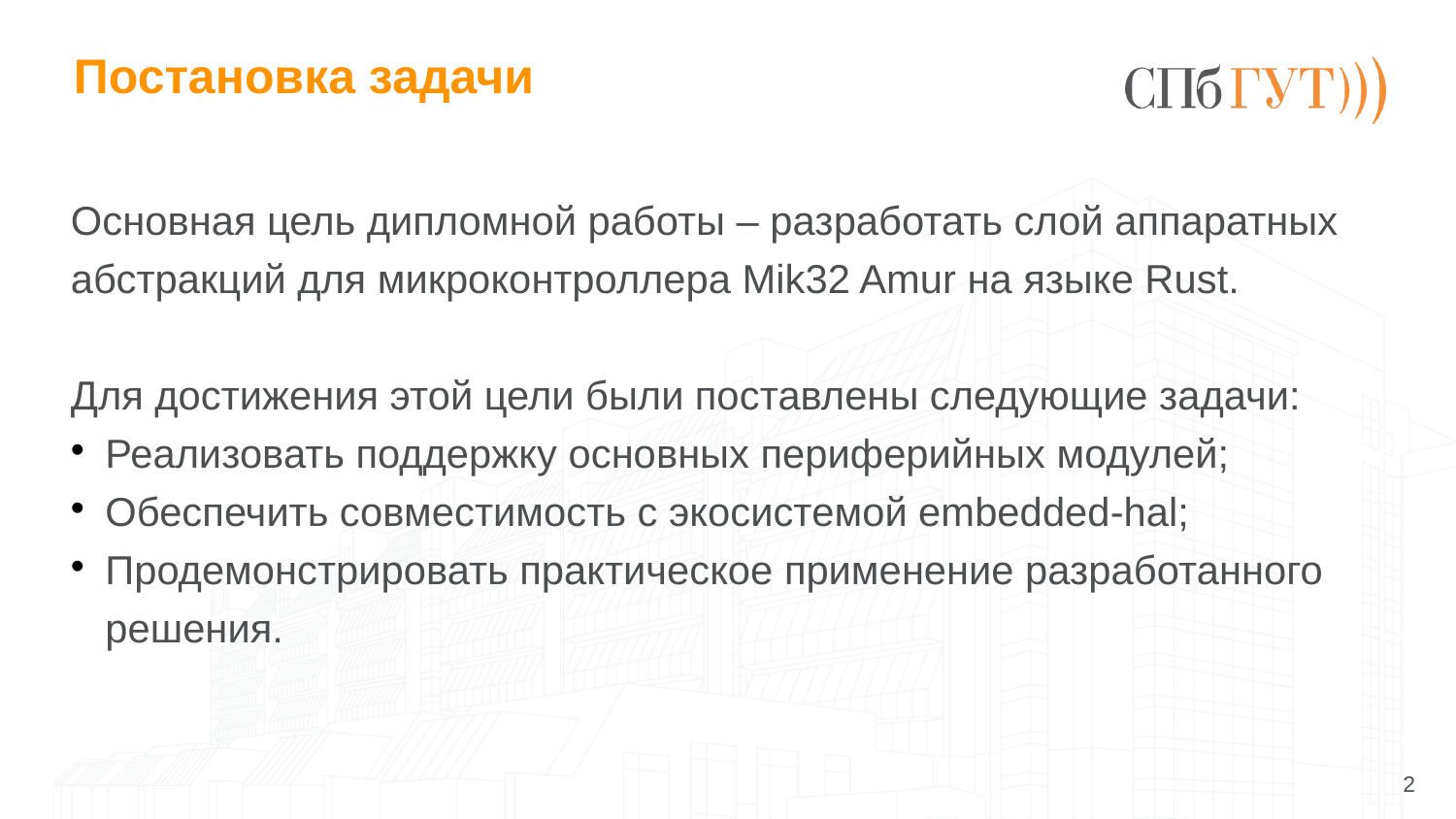

# Постановка задачи
Основная цель дипломной работы – разработать слой аппаратных абстракций для микроконтроллера Mik32 Amur на языке Rust.

Для достижения этой цели были поставлены следующие задачи:
Реализовать поддержку основных периферийных модулей;
Обеспечить совместимость с экосистемой embedded-hal;
Продемонстрировать практическое применение разработанного решения.

2